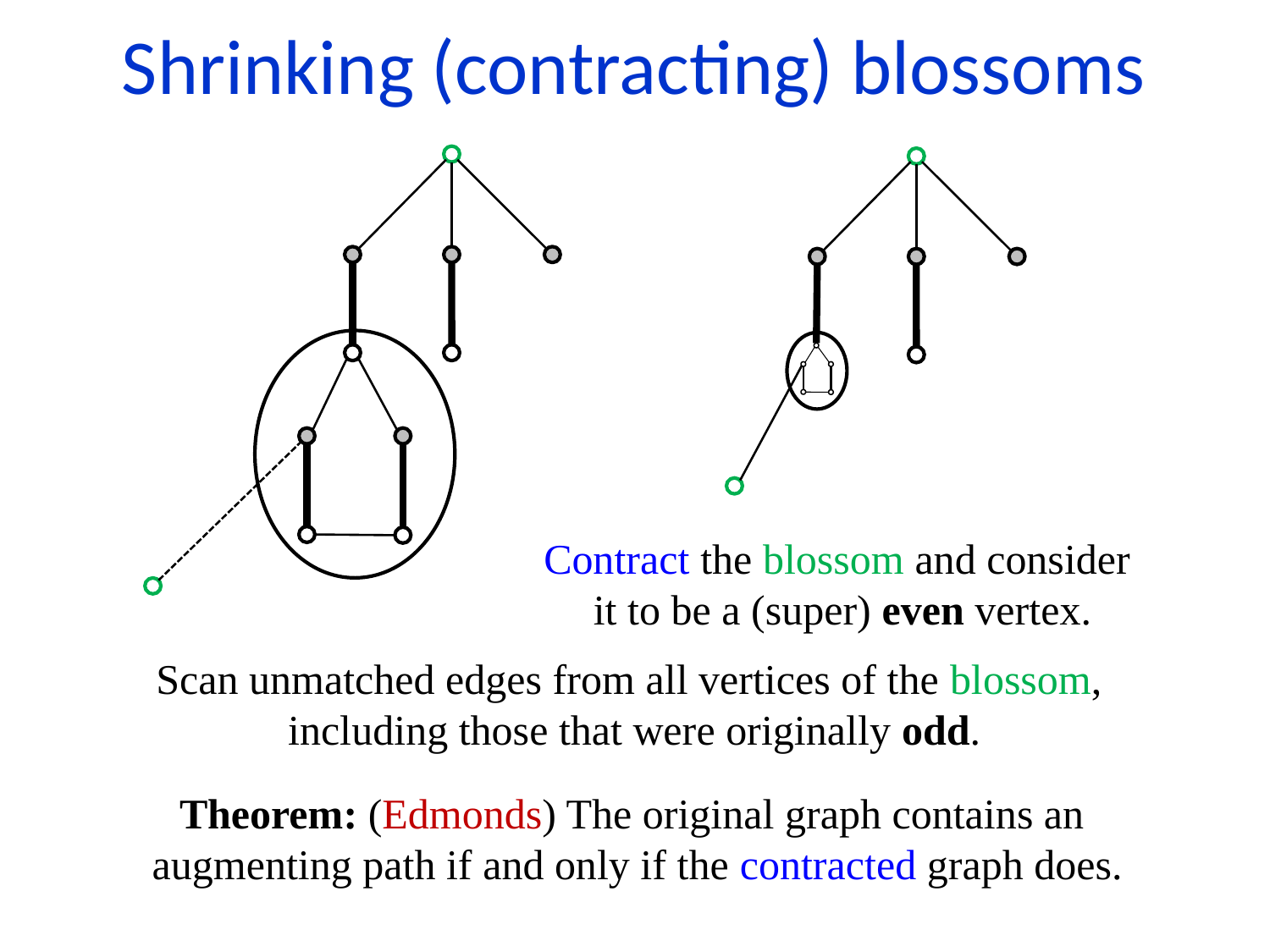

Shrinking (contracting) blossoms

Contract the blossom and consider
it to be a (super) even vertex.
Scan unmatched edges from all vertices of the blossom,
including those that were originally odd.
Theorem: (Edmonds) The original graph contains an
augmenting path if and only if the contracted graph does.